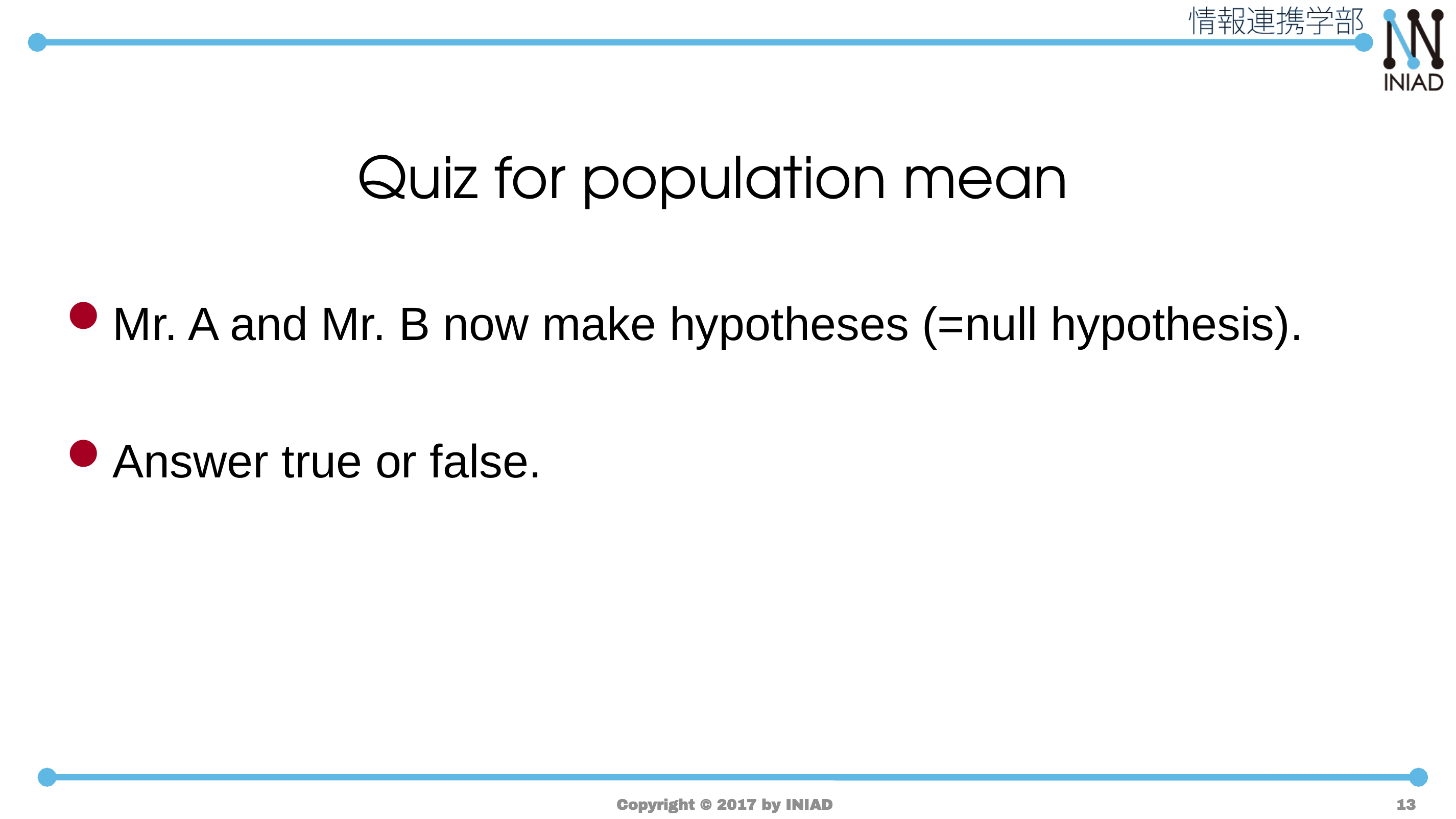

# Quiz for population mean
Mr. A and Mr. B now make hypotheses (=null hypothesis).

Answer true or false.
Copyright © 2017 by INIAD
13